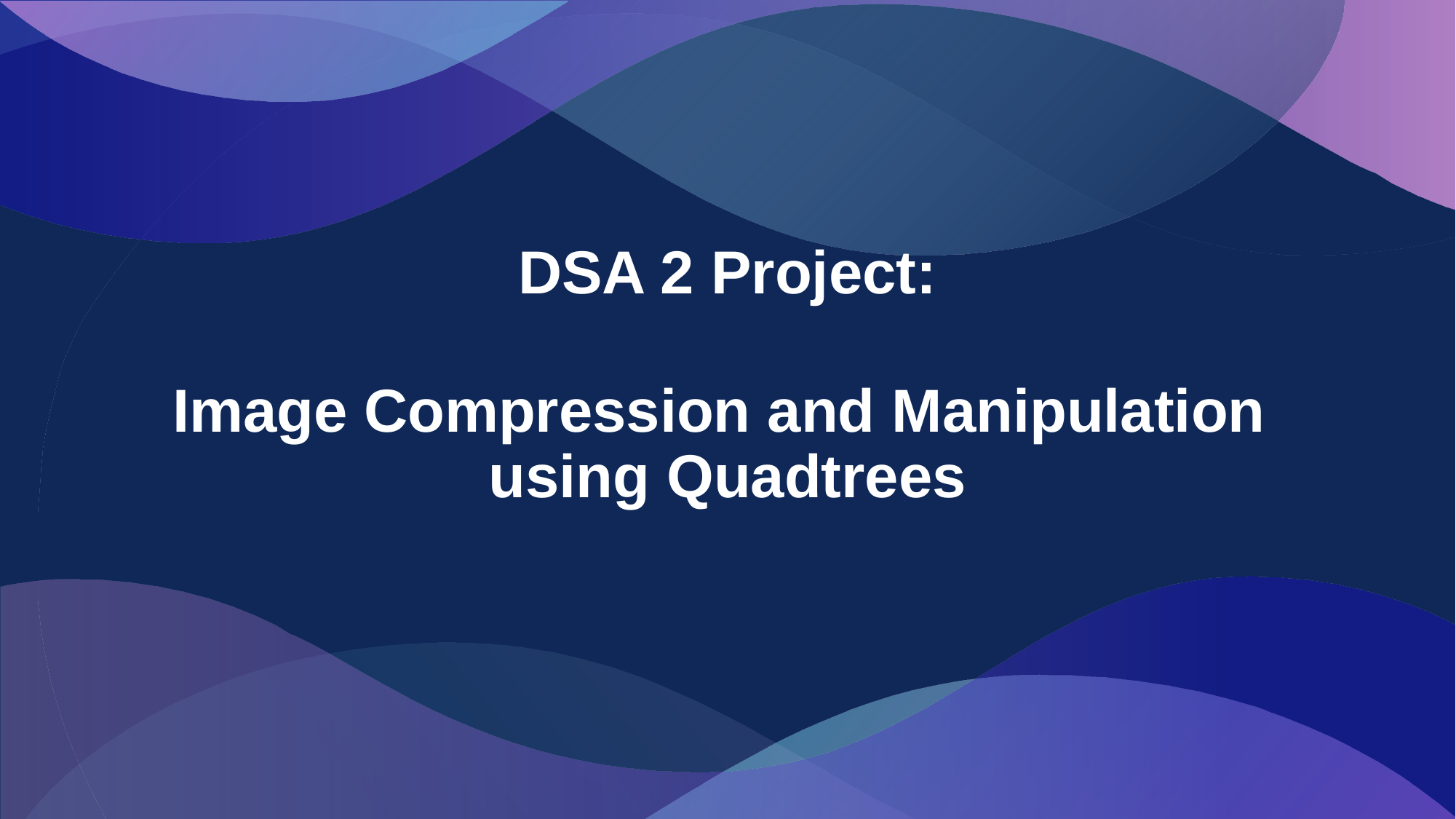

# DSA 2 Project:
Image Compression and Manipulation
using Quadtrees